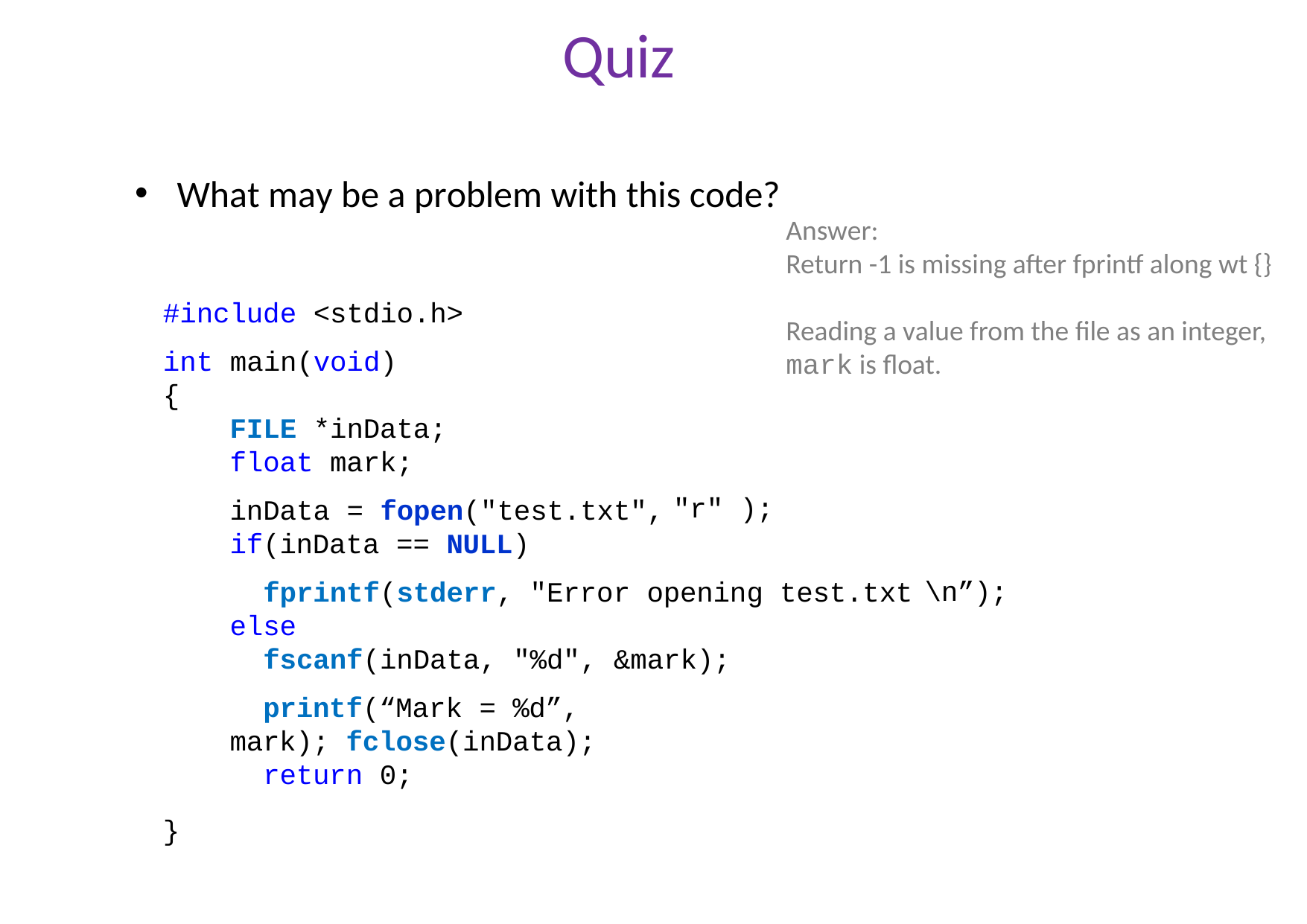

Quiz
What may be a problem with this code?
Answer:
Return -1 is missing after fprintf along wt {}

Reading a value from the file as an integer, mark is float.
#include <stdio.h> int main(void)
{
FILE *inData; float mark;
inData = fopen("test.txt", if(inData == NULL)
"r" );
\n”);
fprintf(stderr, "Error opening test.txt else
fscanf(inData, "%d", &mark);
printf(“Mark = %d”, mark); fclose(inData);
return 0;
}